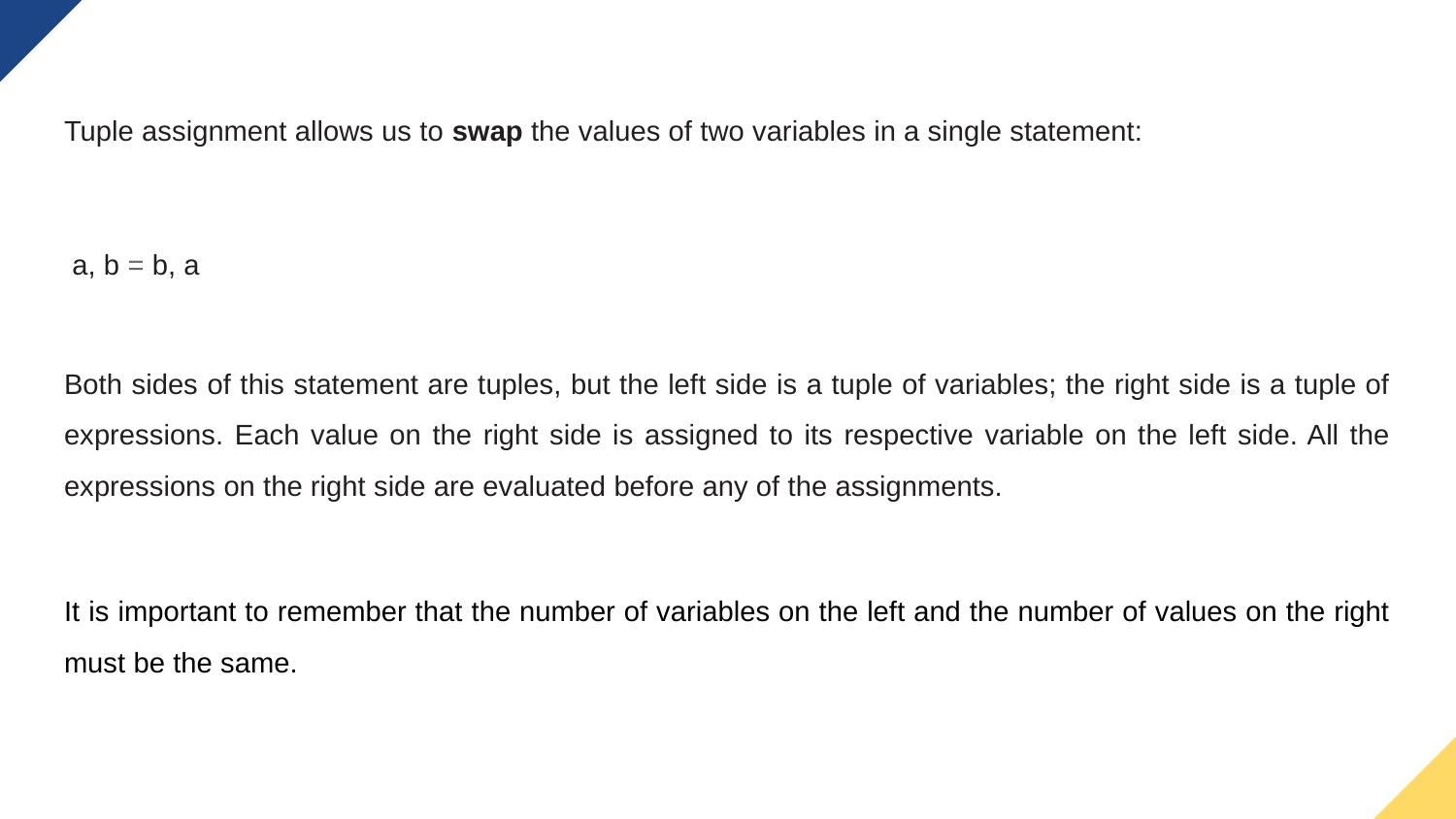

Tuple assignment allows us to swap the values of two variables in a single statement:

 a, b = b, a

Both sides of this statement are tuples, but the left side is a tuple of variables; the right side is a tuple of expressions. Each value on the right side is assigned to its respective variable on the left side. All the expressions on the right side are evaluated before any of the assignments.

It is important to remember that the number of variables on the left and the number of values on the right must be the same.